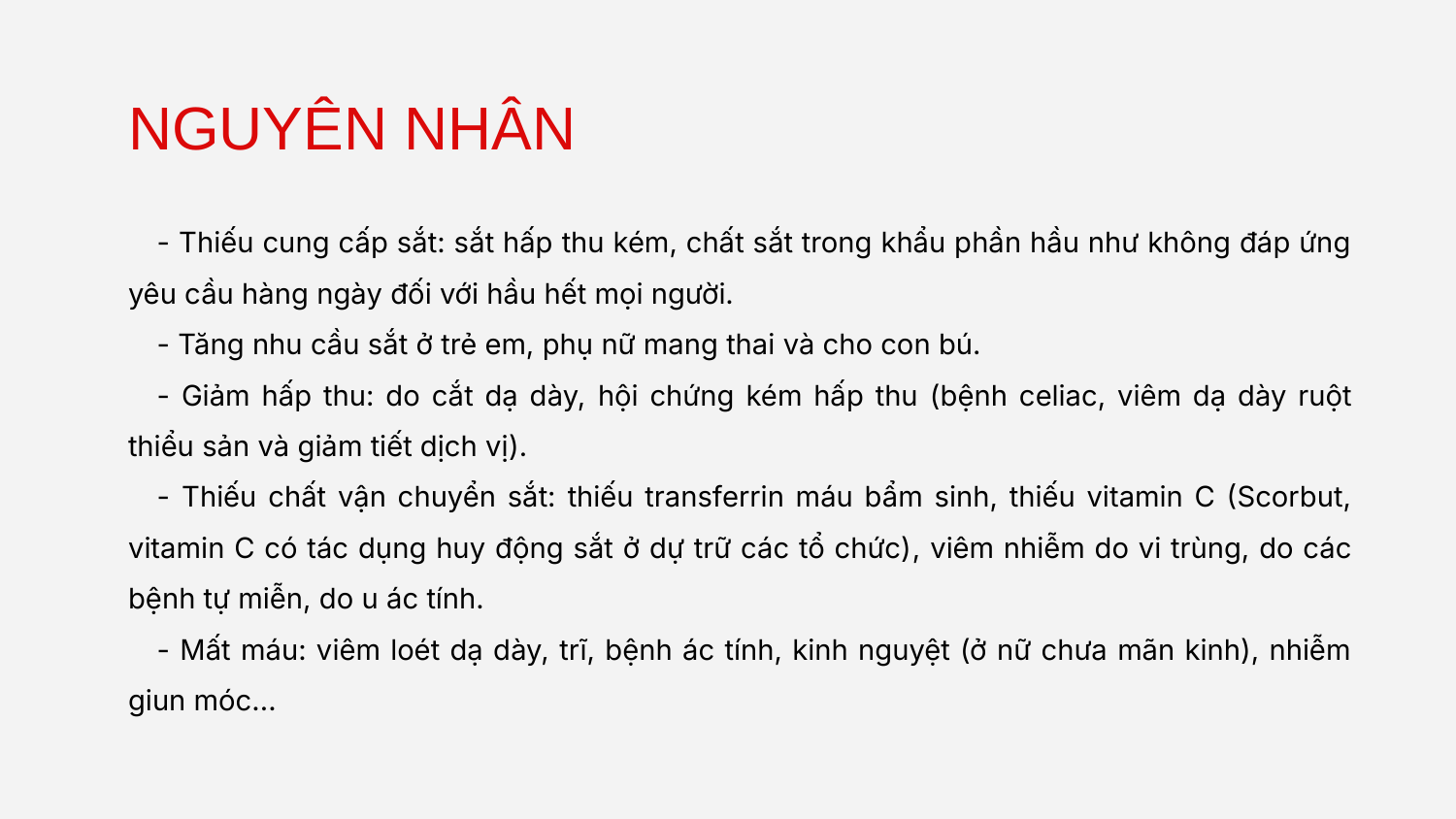

# NGUYÊN NHÂN
- Thiếu cung cấp sắt: sắt hấp thu kém, chất sắt trong khẩu phần hầu như không đáp ứng yêu cầu hàng ngày đối với hầu hết mọi người.
- Tăng nhu cầu sắt ở trẻ em, phụ nữ mang thai và cho con bú.
- Giảm hấp thu: do cắt dạ dày, hội chứng kém hấp thu (bệnh celiac, viêm dạ dày ruột thiểu sản và giảm tiết dịch vị).
- Thiếu chất vận chuyển sắt: thiếu transferrin máu bẩm sinh, thiếu vitamin C (Scorbut, vitamin C có tác dụng huy động sắt ở dự trữ các tổ chức), viêm nhiễm do vi trùng, do các bệnh tự miễn, do u ác tính.
- Mất máu: viêm loét dạ dày, trĩ, bệnh ác tính, kinh nguyệt (ở nữ chưa mãn kinh), nhiễm giun móc...